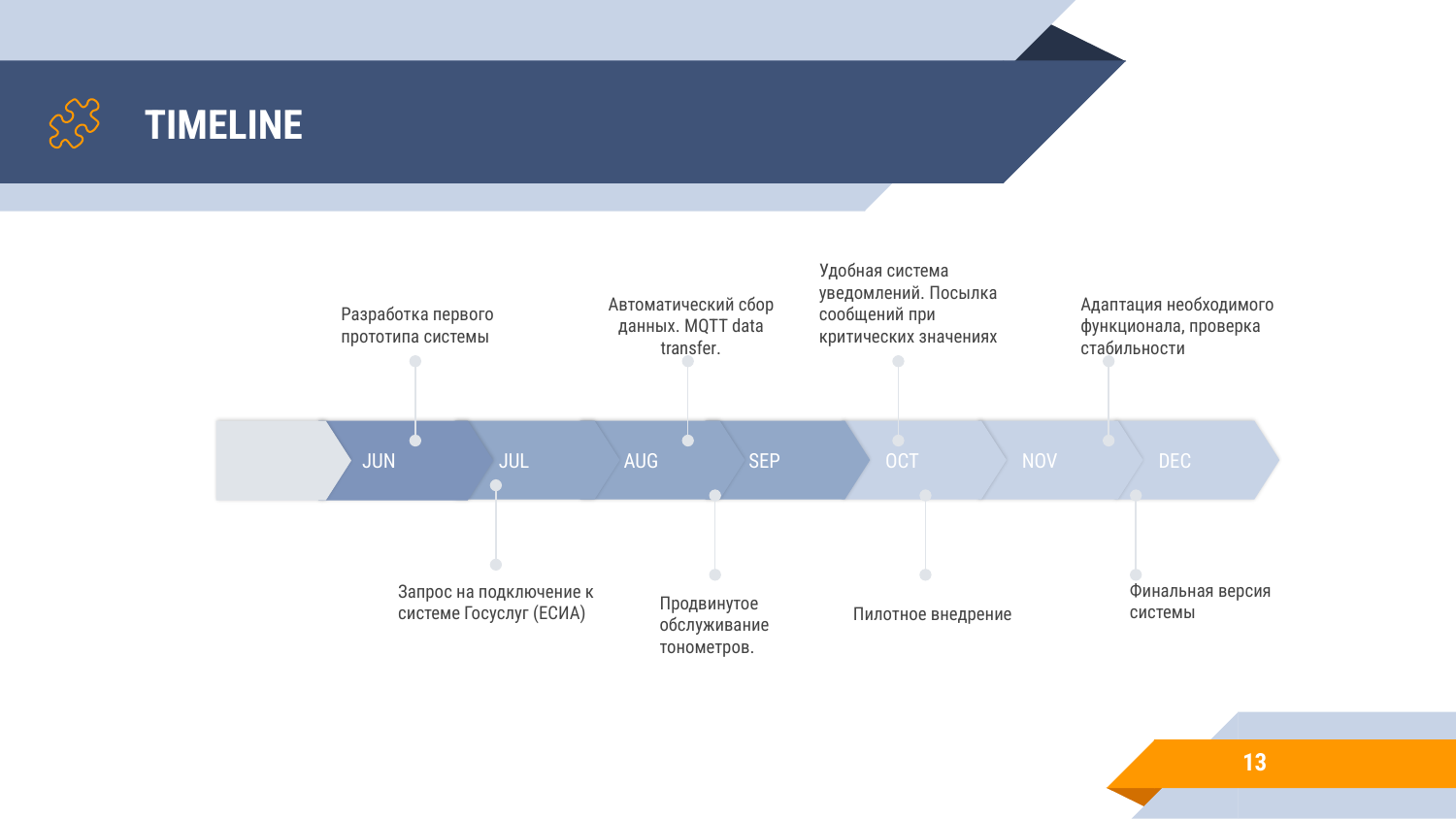

# TIMELINE

Разработка первого прототипа системы
Удобная система уведомлений. Посылка сообщений при критических значениях
Автоматический сбор данных. MQTT data transfer.
Адаптация необходимого функционала, проверка стабильности

JUN
JUL
AUG
SEP
OCT
NOV
DEC
Финальная версия системы
Запрос на подключение к системе Госуслуг (ЕСИА)
Продвинутое обслуживание тонометров.
Пилотное внедрение

13